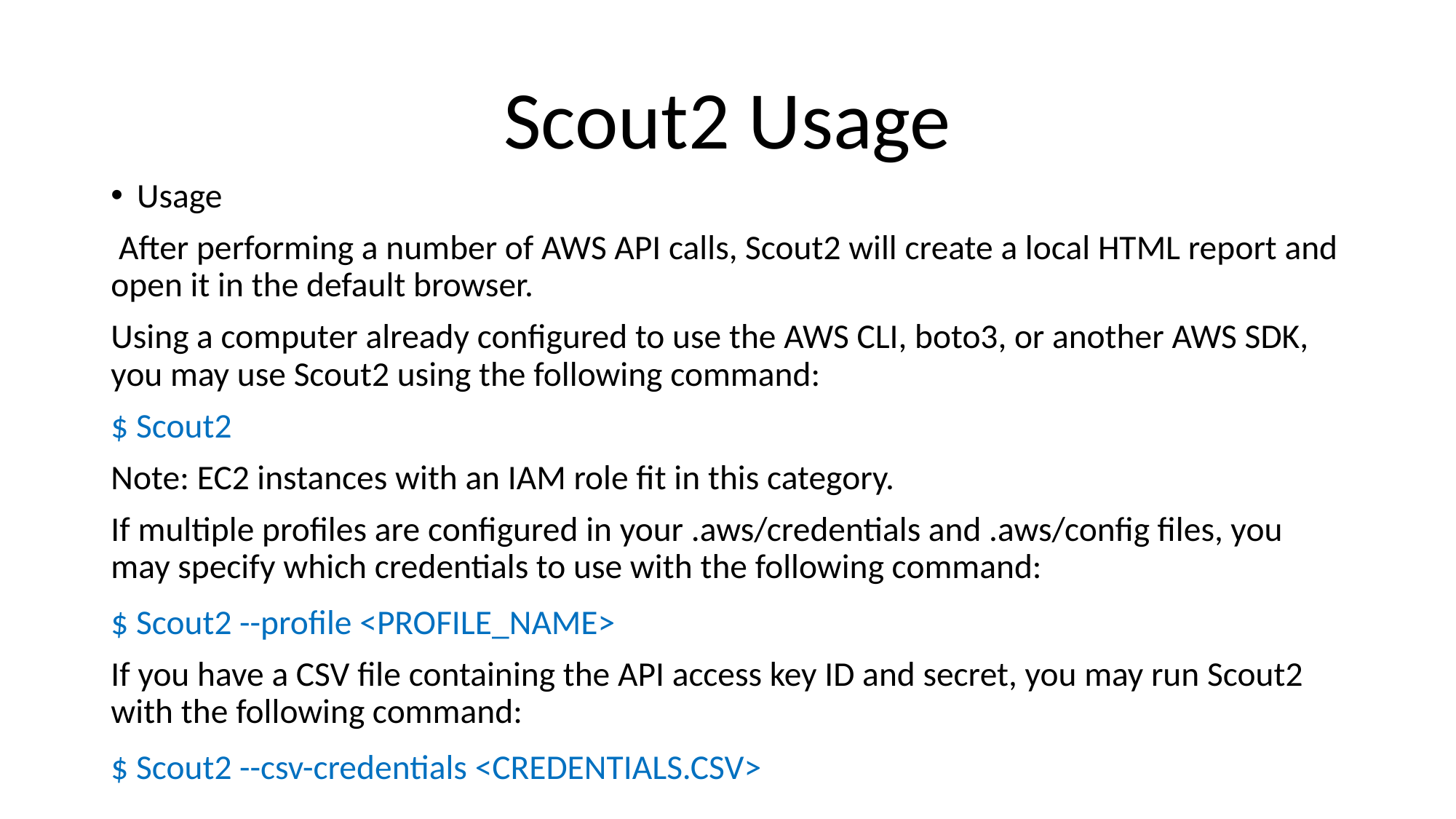

# Scout2 Usage
Usage
 After performing a number of AWS API calls, Scout2 will create a local HTML report and open it in the default browser.
Using a computer already configured to use the AWS CLI, boto3, or another AWS SDK, you may use Scout2 using the following command:
$ Scout2
Note: EC2 instances with an IAM role fit in this category.
If multiple profiles are configured in your .aws/credentials and .aws/config files, you may specify which credentials to use with the following command:
$ Scout2 --profile <PROFILE_NAME>
If you have a CSV file containing the API access key ID and secret, you may run Scout2 with the following command:
$ Scout2 --csv-credentials <CREDENTIALS.CSV>